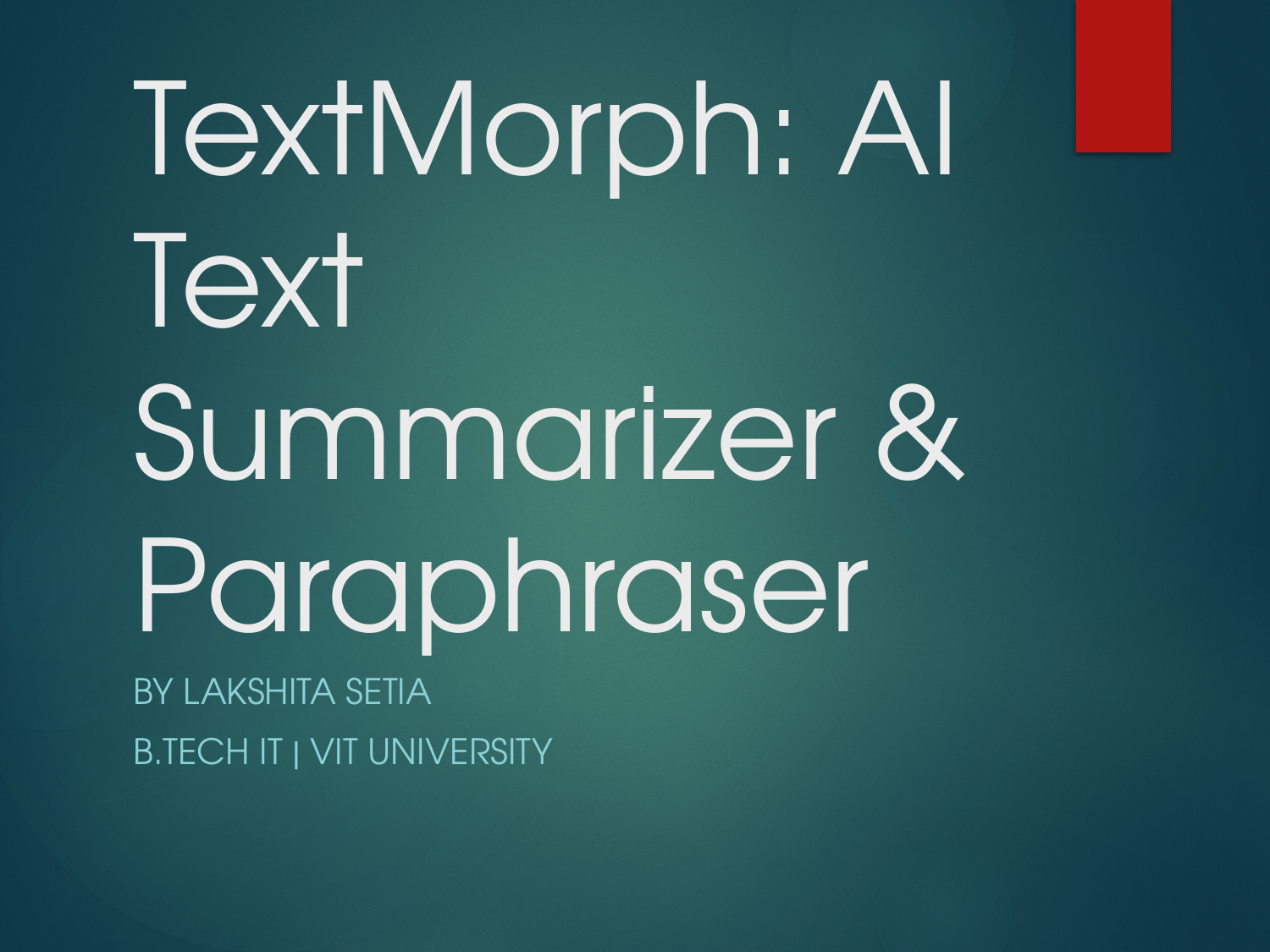

# TextMorph: AI Text Summarizer & Paraphraser
by Lakshita Setia
B.Tech IT | VIT University